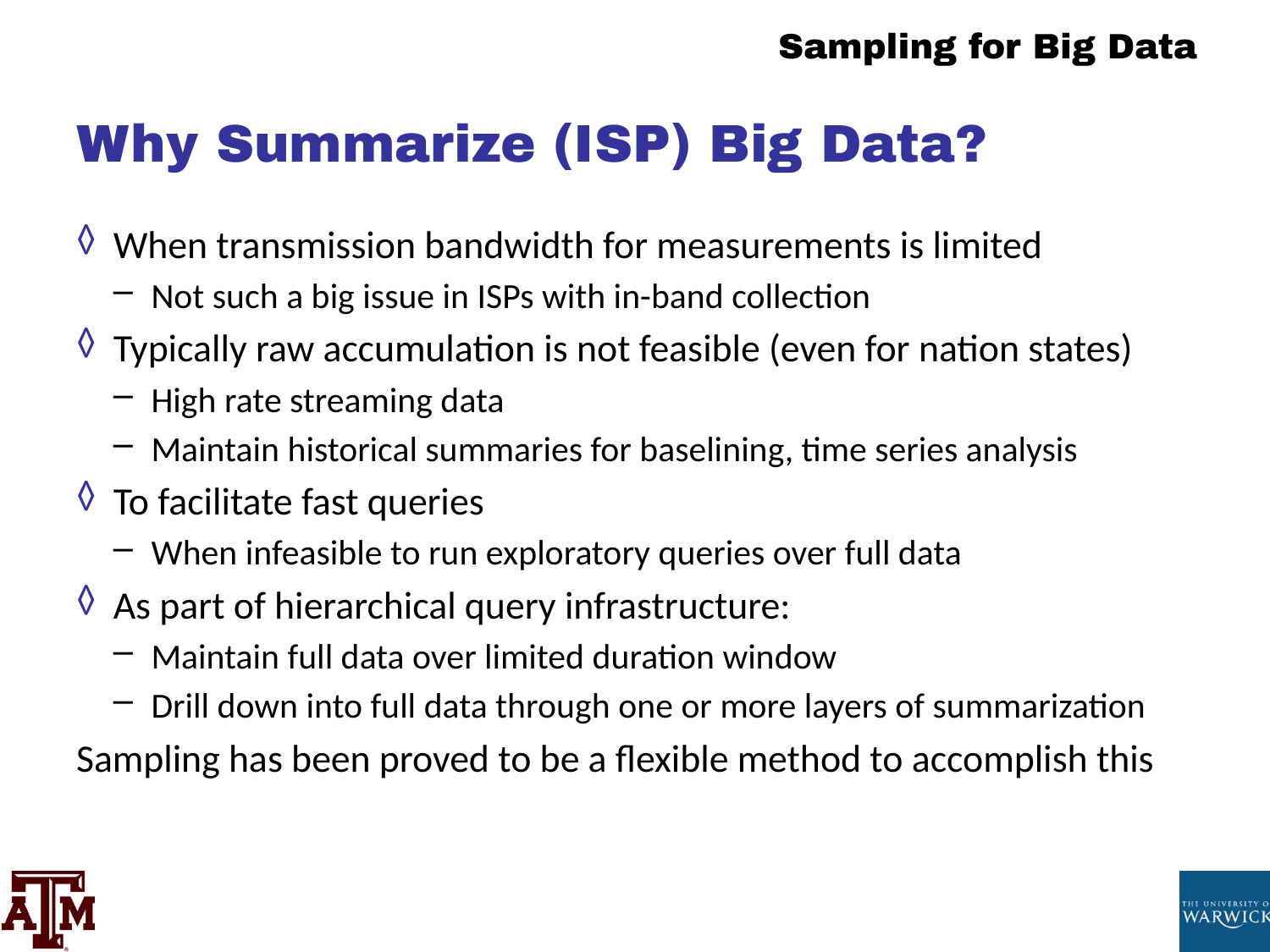

# Why Summarize (ISP) Big Data?
When transmission bandwidth for measurements is limited
Not such a big issue in ISPs with in-band collection
Typically raw accumulation is not feasible (even for nation states)
High rate streaming data
Maintain historical summaries for baselining, time series analysis
To facilitate fast queries
When infeasible to run exploratory queries over full data
As part of hierarchical query infrastructure:
Maintain full data over limited duration window
Drill down into full data through one or more layers of summarization
Sampling has been proved to be a flexible method to accomplish this